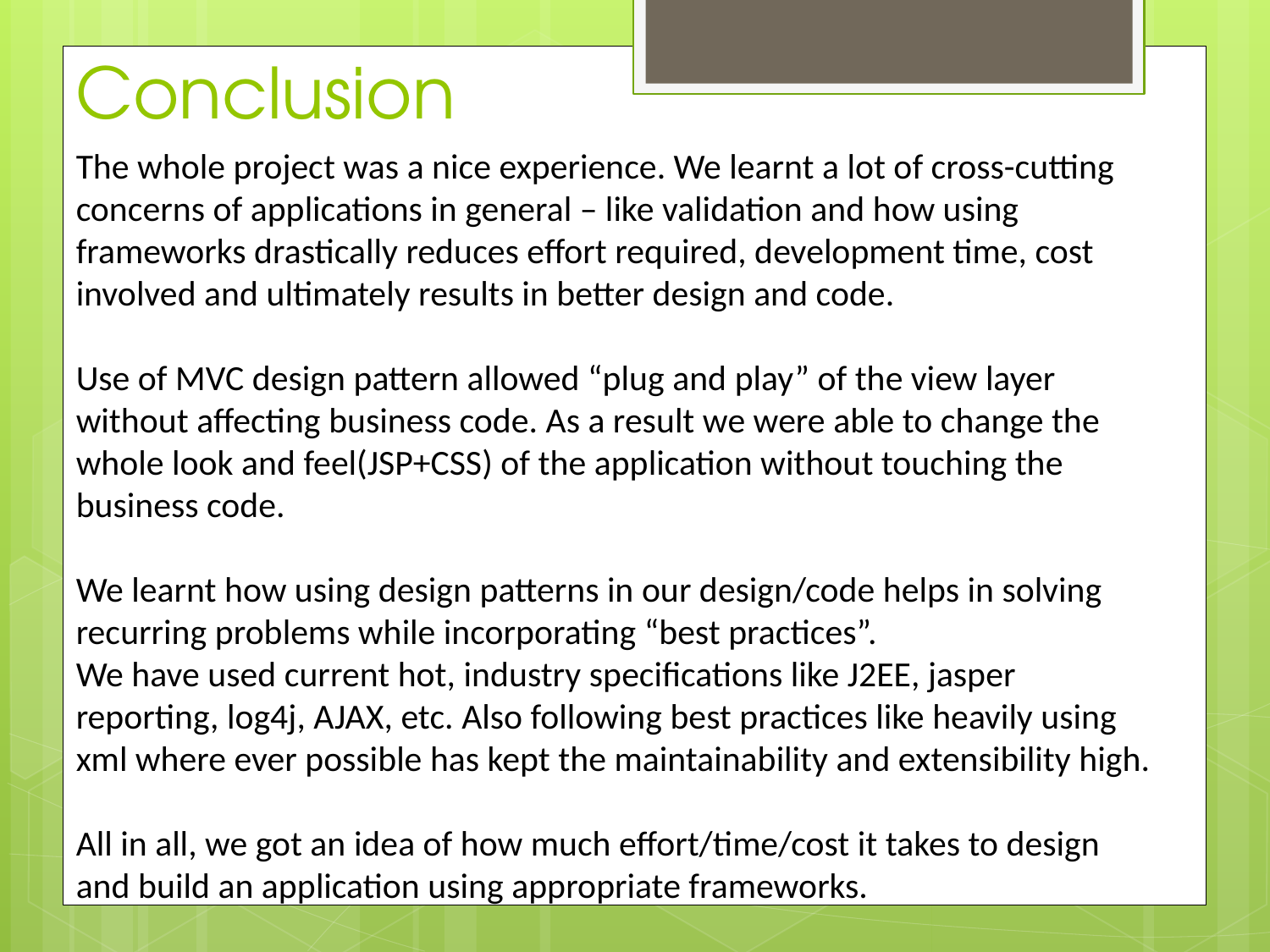

Conclusion
The whole project was a nice experience. We learnt a lot of cross-cutting concerns of applications in general – like validation and how using frameworks drastically reduces effort required, development time, cost involved and ultimately results in better design and code.

Use of MVC design pattern allowed “plug and play” of the view layer without affecting business code. As a result we were able to change the whole look and feel(JSP+CSS) of the application without touching the business code.

We learnt how using design patterns in our design/code helps in solving recurring problems while incorporating “best practices”.
We have used current hot, industry specifications like J2EE, jasper reporting, log4j, AJAX, etc. Also following best practices like heavily using xml where ever possible has kept the maintainability and extensibility high.

All in all, we got an idea of how much effort/time/cost it takes to design and build an application using appropriate frameworks.